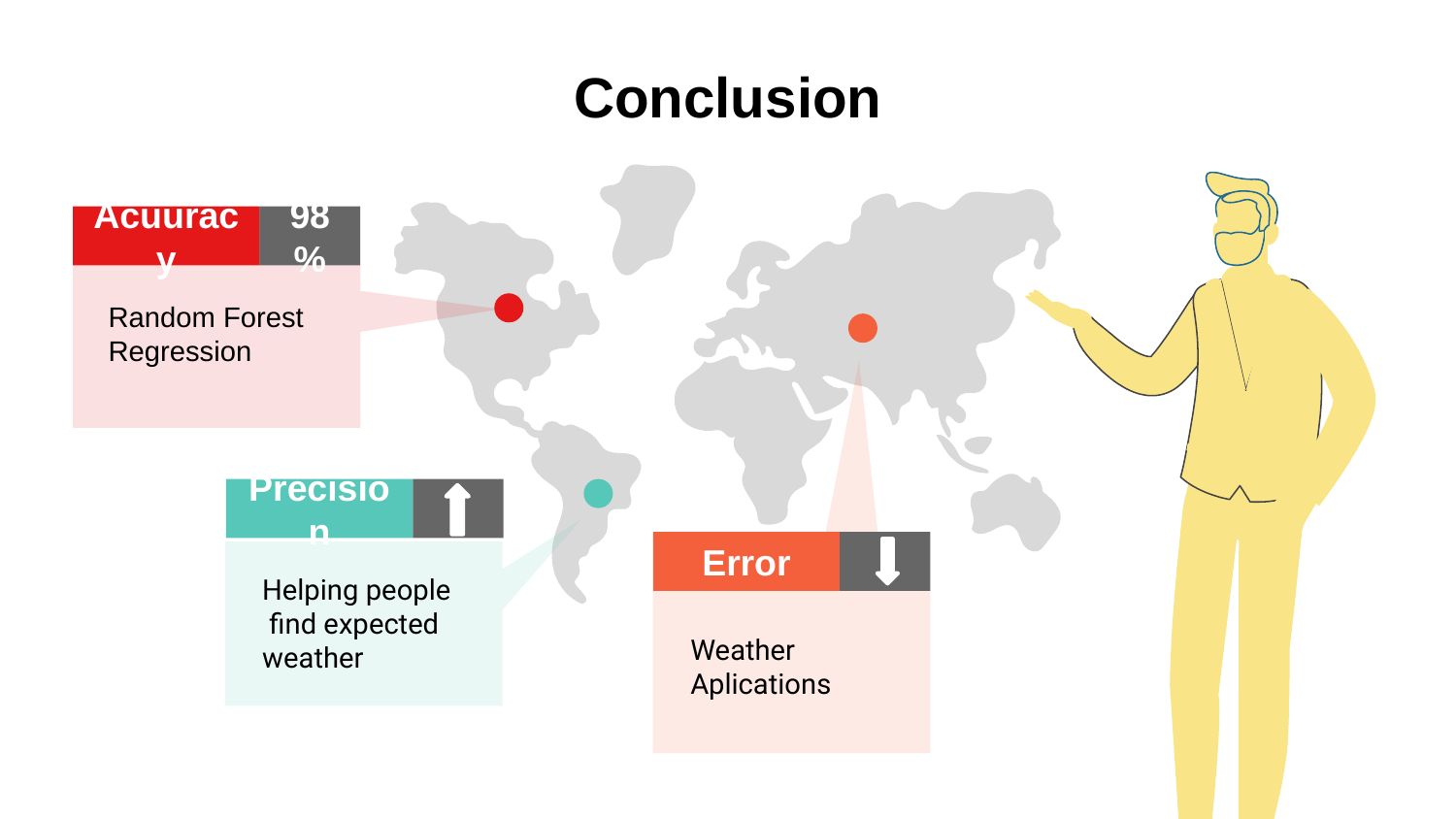

# Conclusion

Acuuracy
98%

Random Forest Regression

Precision

Helping people  find expected weather

Error

Weather Aplications